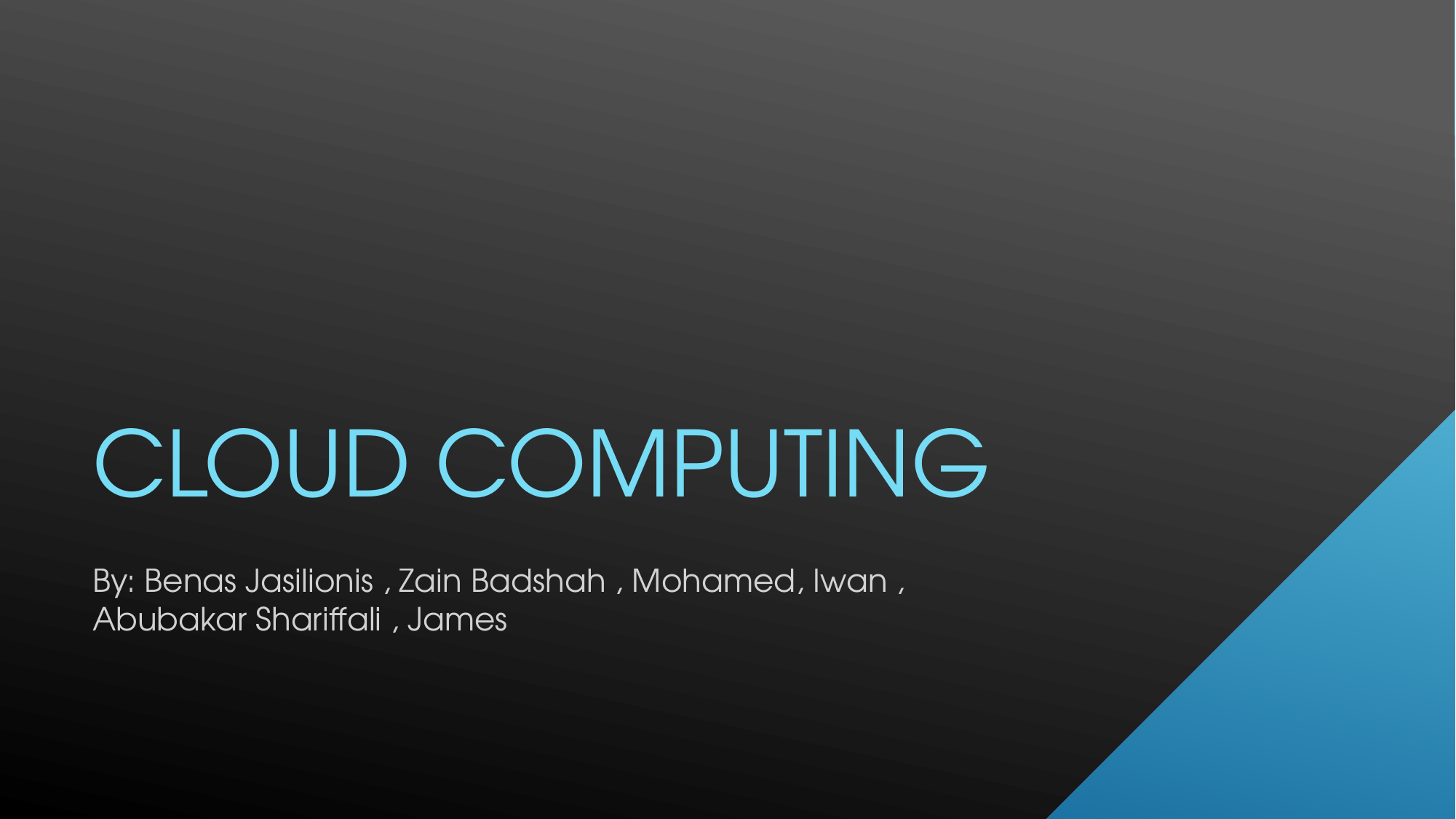

# Cloud computing
By: Benas Jasilionis , Zain Badshah , Mohamed, Iwan , Abubakar Shariffali , James